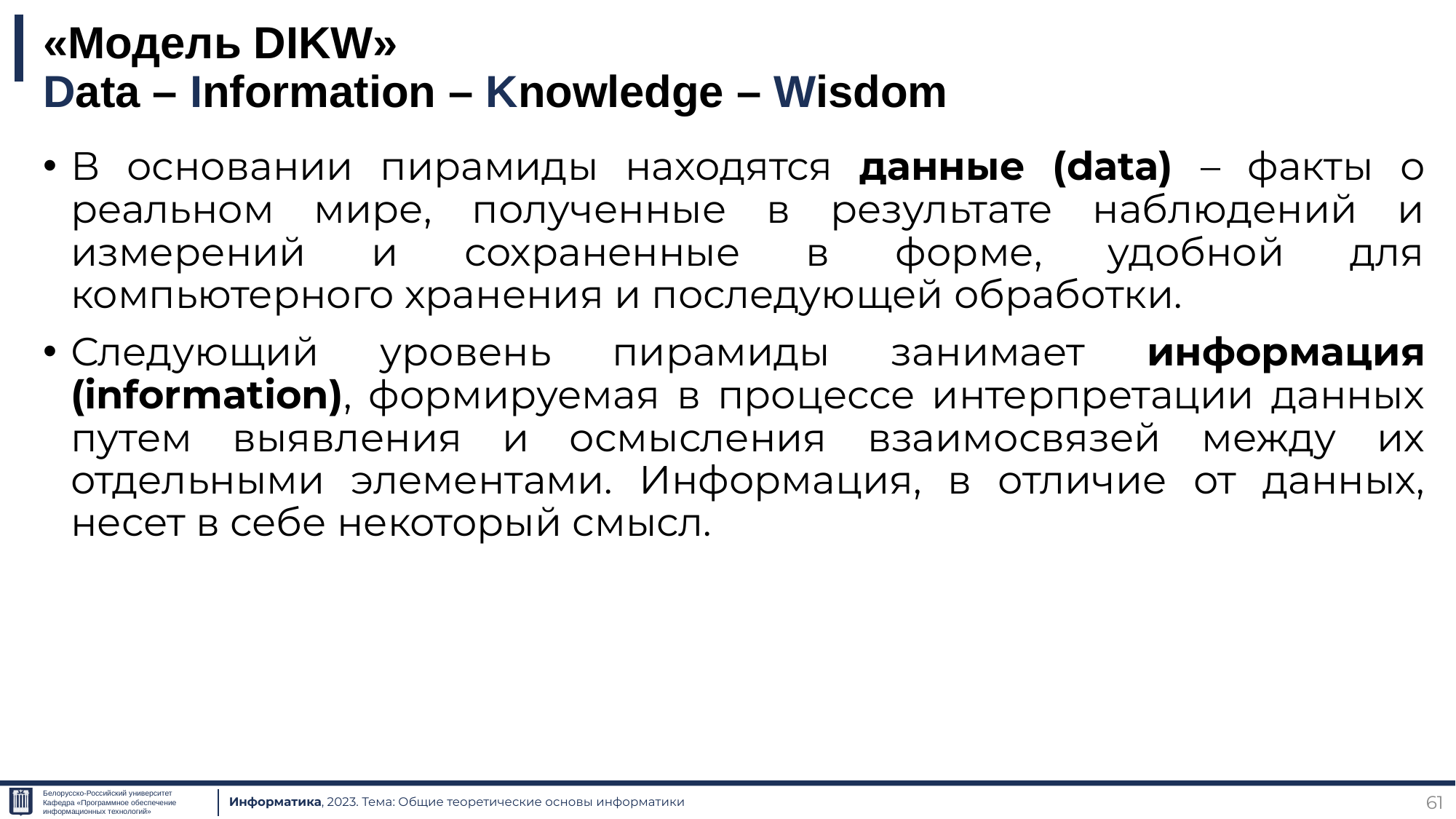

# «Модель DIKW» Data – Information – Knowledge – Wisdom
В основании пирамиды находятся данные (data) – факты о реальном мире, полученные в результате наблюдений и измерений и сохраненные в форме, удобной для компьютерного хранения и последующей обработки.
Следующий уровень пирамиды занимает информация (information), формируемая в процессе интерпретации данных путем выявления и осмысления взаимосвязей между их отдельными элементами. Информация, в отличие от данных, несет в себе некоторый смысл.
61